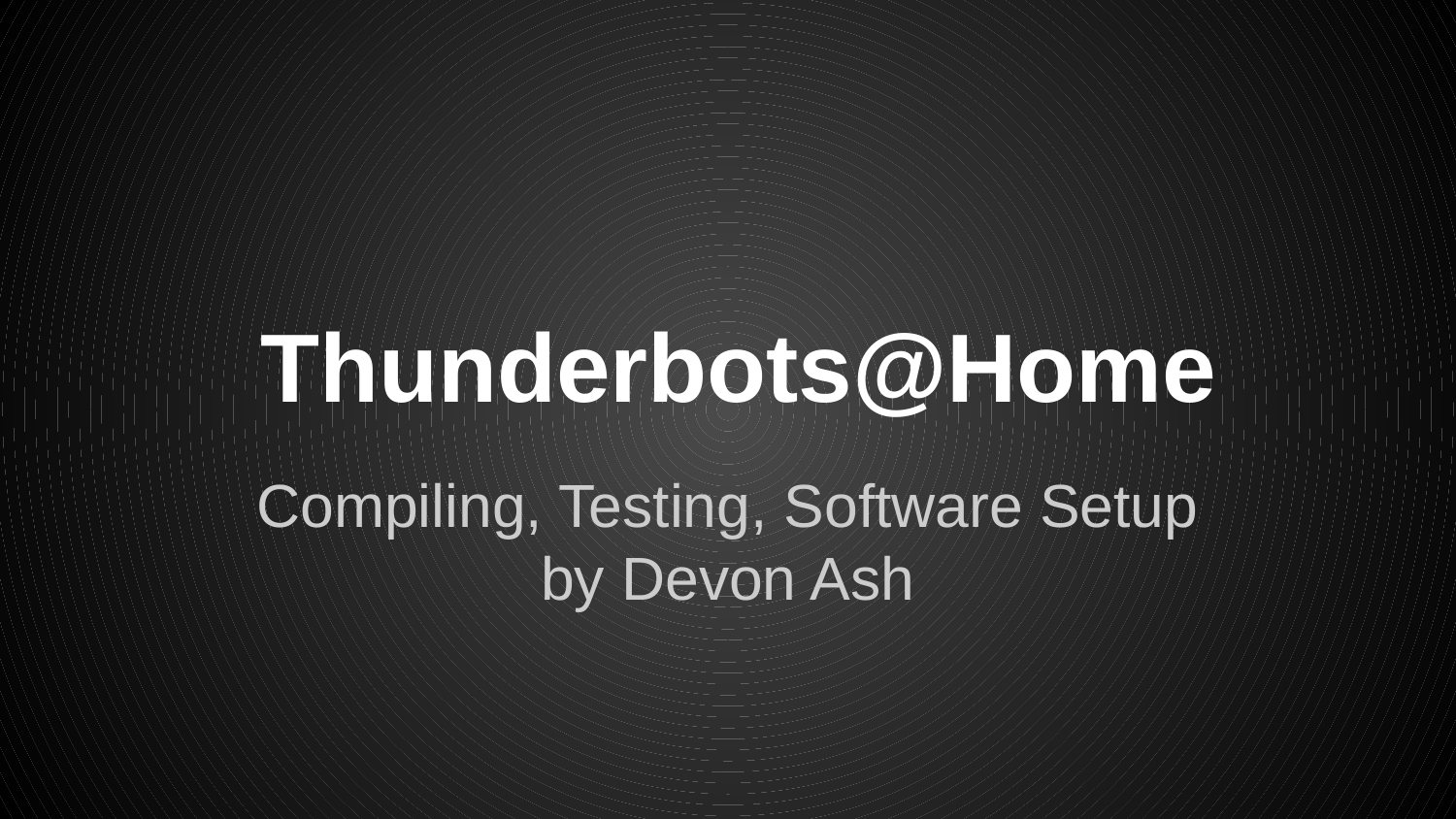

# Thunderbots@Home
Compiling, Testing, Software Setup
by Devon Ash